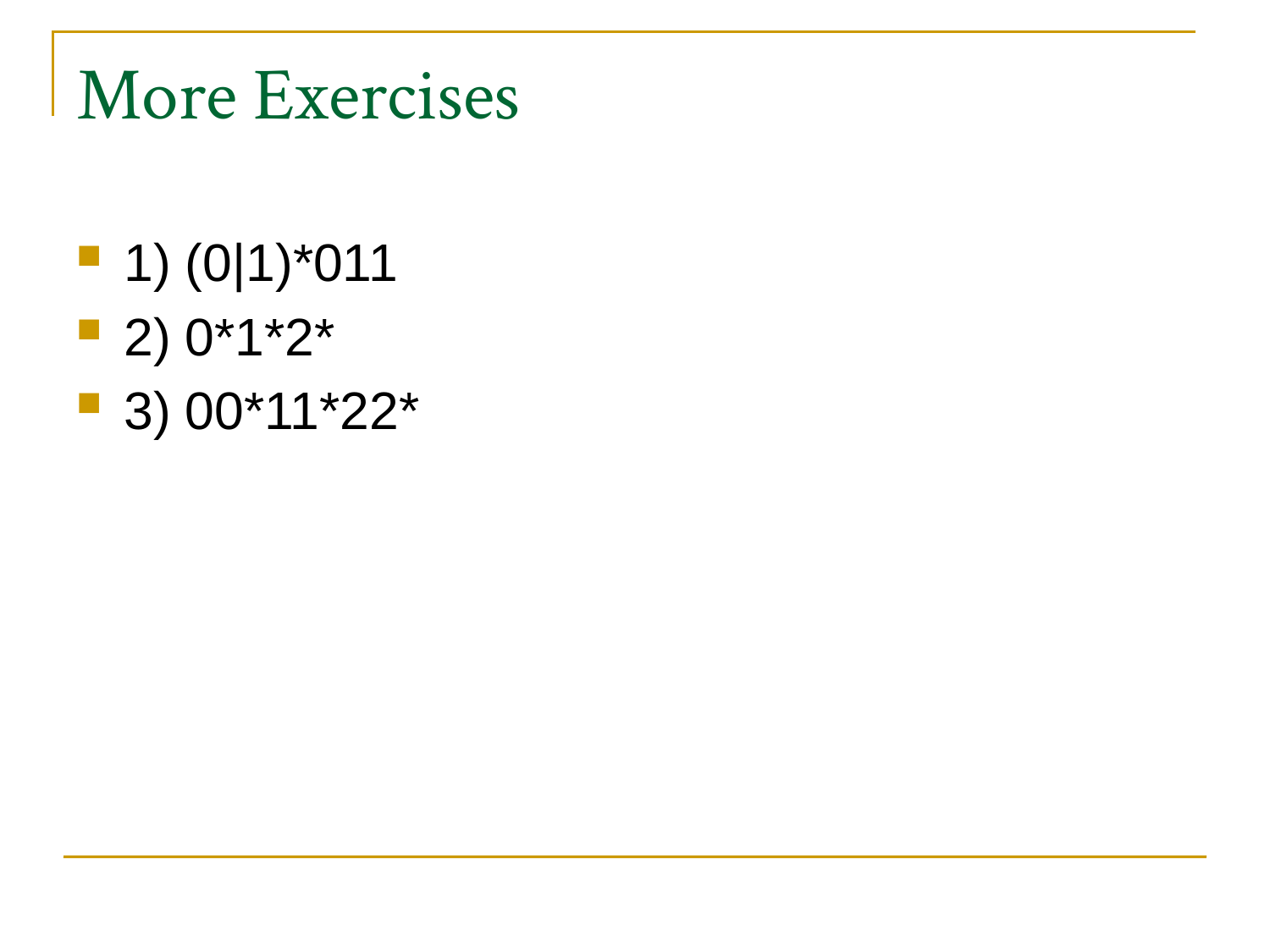

# More Exercises
1) (0|1)*011
2) 0*1*2*
3) 00*11*22*